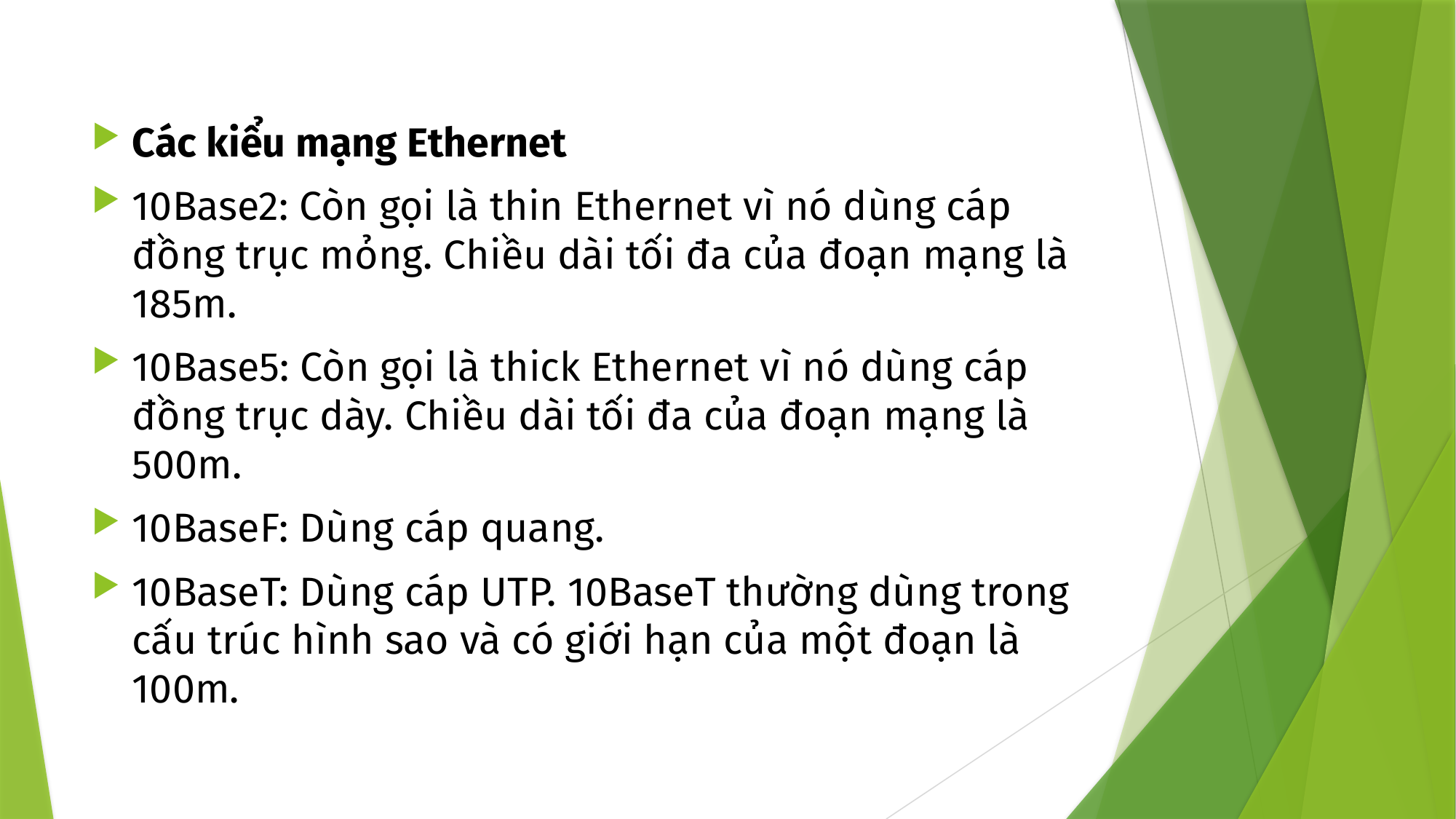

#
Các kiểu mạng Ethernet
10Base2: Còn gọi là thin Ethernet vì nó dùng cáp đồng trục mỏng. Chiều dài tối đa của đoạn mạng là 185m.
10Base5: Còn gọi là thick Ethernet vì nó dùng cáp đồng trục dày. Chiều dài tối đa của đoạn mạng là 500m.
10BaseF: Dùng cáp quang.
10BaseT: Dùng cáp UTP. 10BaseT thường dùng trong cấu trúc hình sao và có giới hạn của một đoạn là 100m.